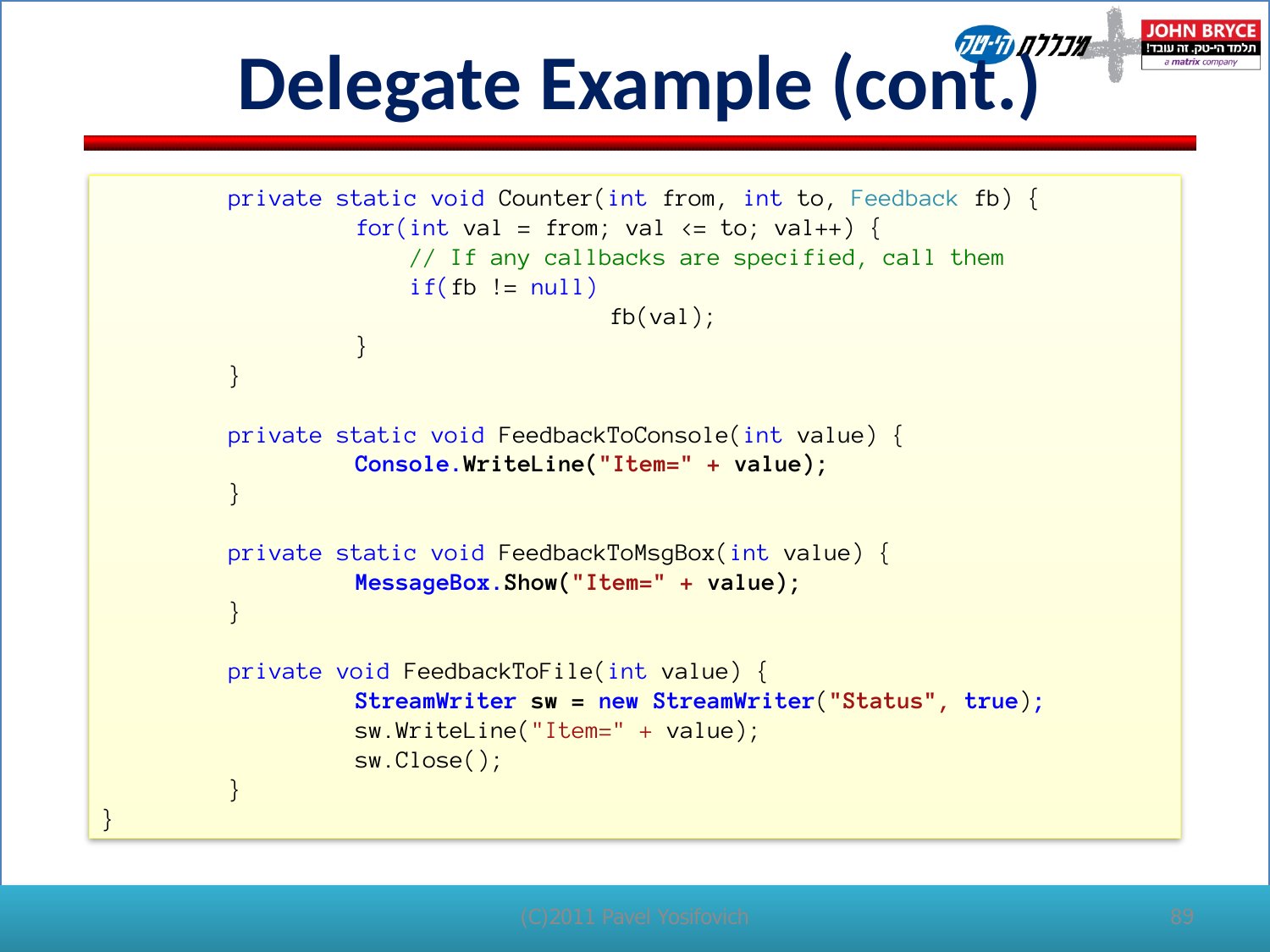

# Delegate Example (cont.)
	private static void Counter(int from, int to, Feedback fb) {
		for(int val = from; val <= to; val++) {
		    // If any callbacks are specified, call them
		    if(fb != null)
				fb(val);
		}
	}

	private static void FeedbackToConsole(int value) {
		Console.WriteLine("Item=" + value);
	}

	private static void FeedbackToMsgBox(int value) {
		MessageBox.Show("Item=" + value);
	}

	private void FeedbackToFile(int value) {
		StreamWriter sw = new StreamWriter("Status", true);
		sw.WriteLine("Item=" + value);
		sw.Close();
	}
}
(C)2011 Pavel Yosifovich
89